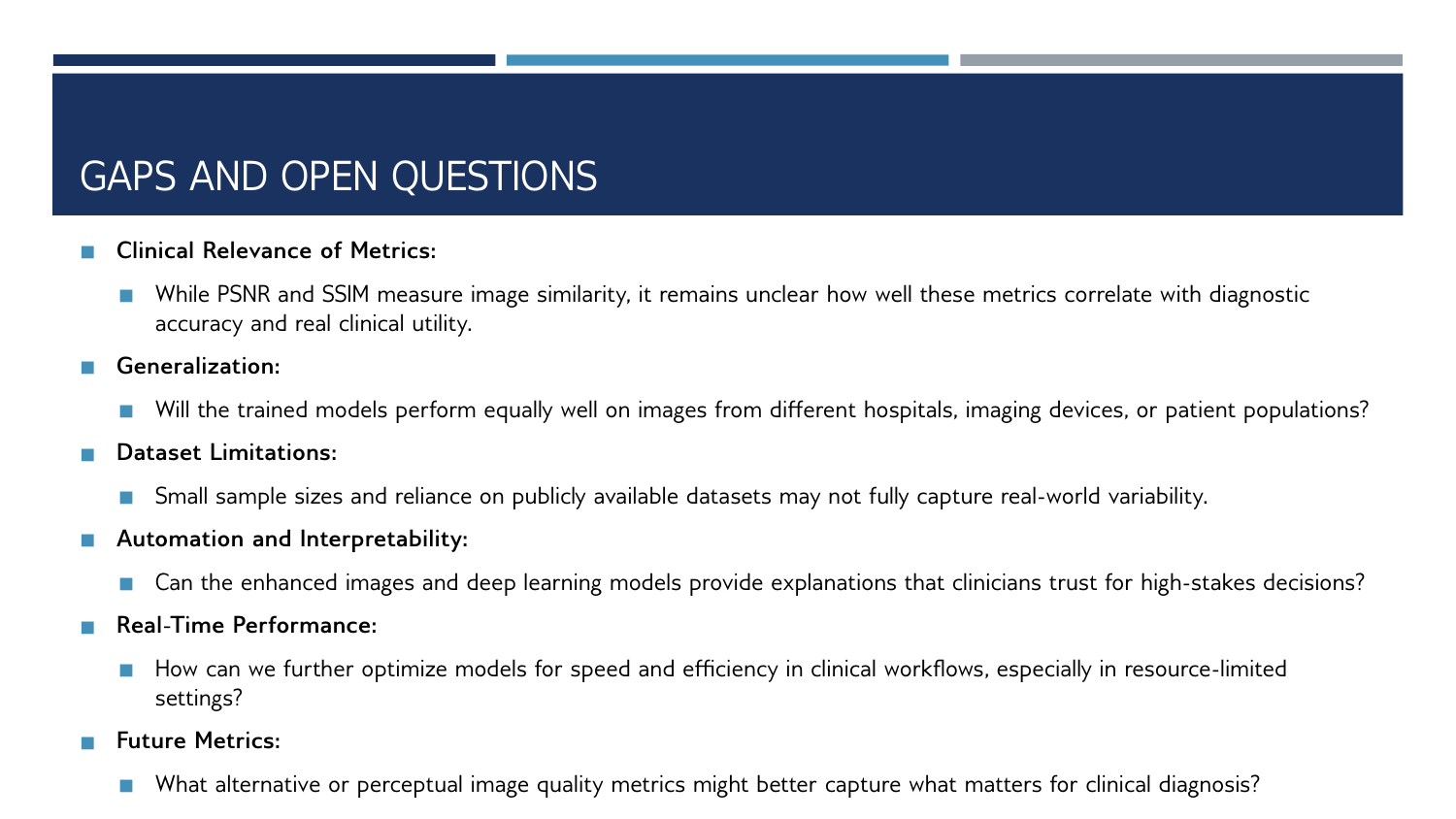

# GAPS AND OPEN QUESTIONS
Clinical Relevance of Metrics:
While PSNR and SSIM measure image similarity, it remains unclear how well these metrics correlate with diagnostic accuracy and real clinical utility.
Generalization:
Will the trained models perform equally well on images from different hospitals, imaging devices, or patient populations?
Dataset Limitations:
Small sample sizes and reliance on publicly available datasets may not fully capture real-world variability.
Automation and Interpretability:
Can the enhanced images and deep learning models provide explanations that clinicians trust for high-stakes decisions?
Real-Time Performance:
How can we further optimize models for speed and efficiency in clinical workflows, especially in resource-limited settings?
Future Metrics:
What alternative or perceptual image quality metrics might better capture what matters for clinical diagnosis?